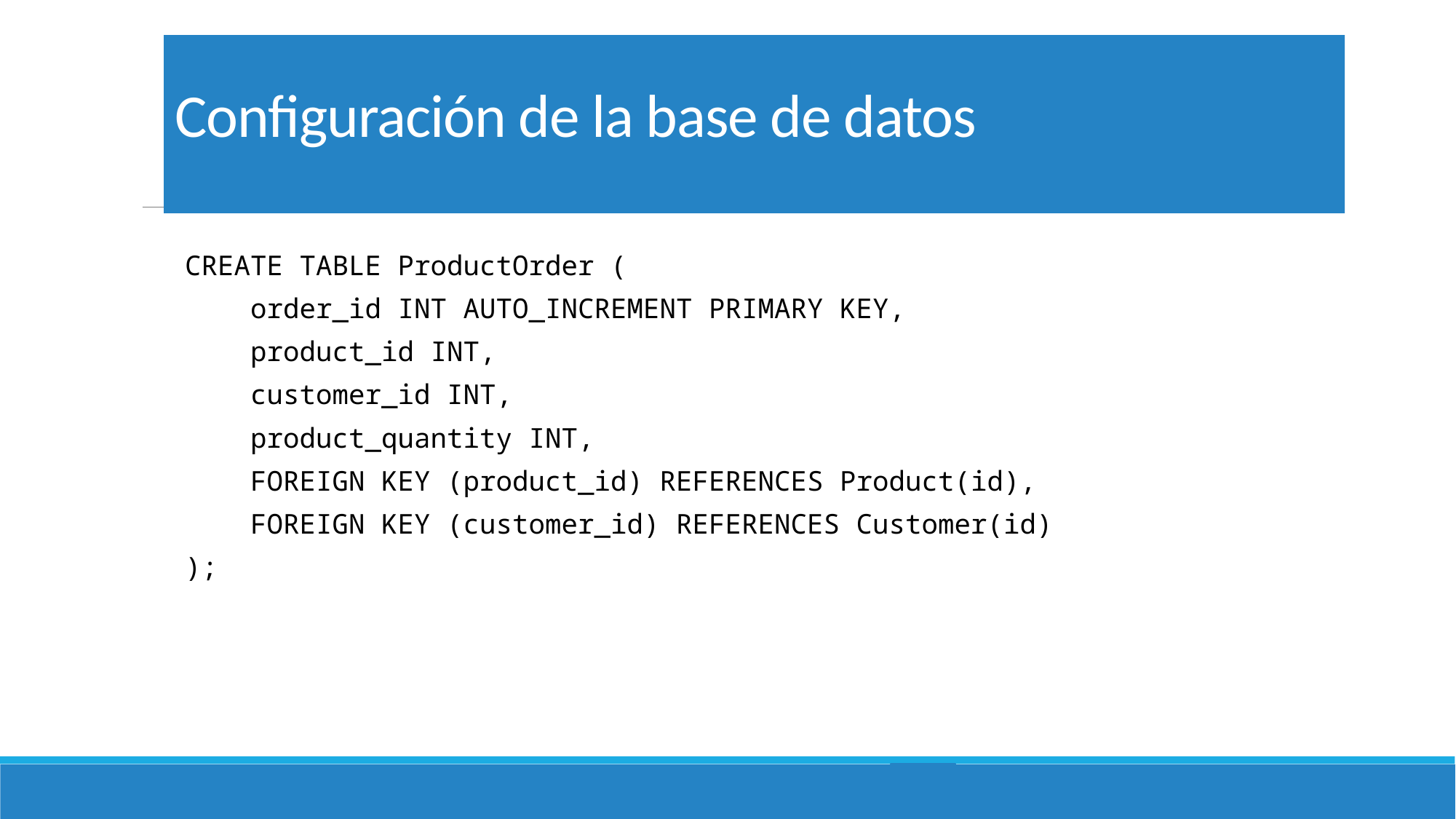

# Configuración de la base de datos
CREATE TABLE ProductOrder (
    order_id INT AUTO_INCREMENT PRIMARY KEY,
    product_id INT,
    customer_id INT,
    product_quantity INT,
    FOREIGN KEY (product_id) REFERENCES Product(id),
    FOREIGN KEY (customer_id) REFERENCES Customer(id)
);